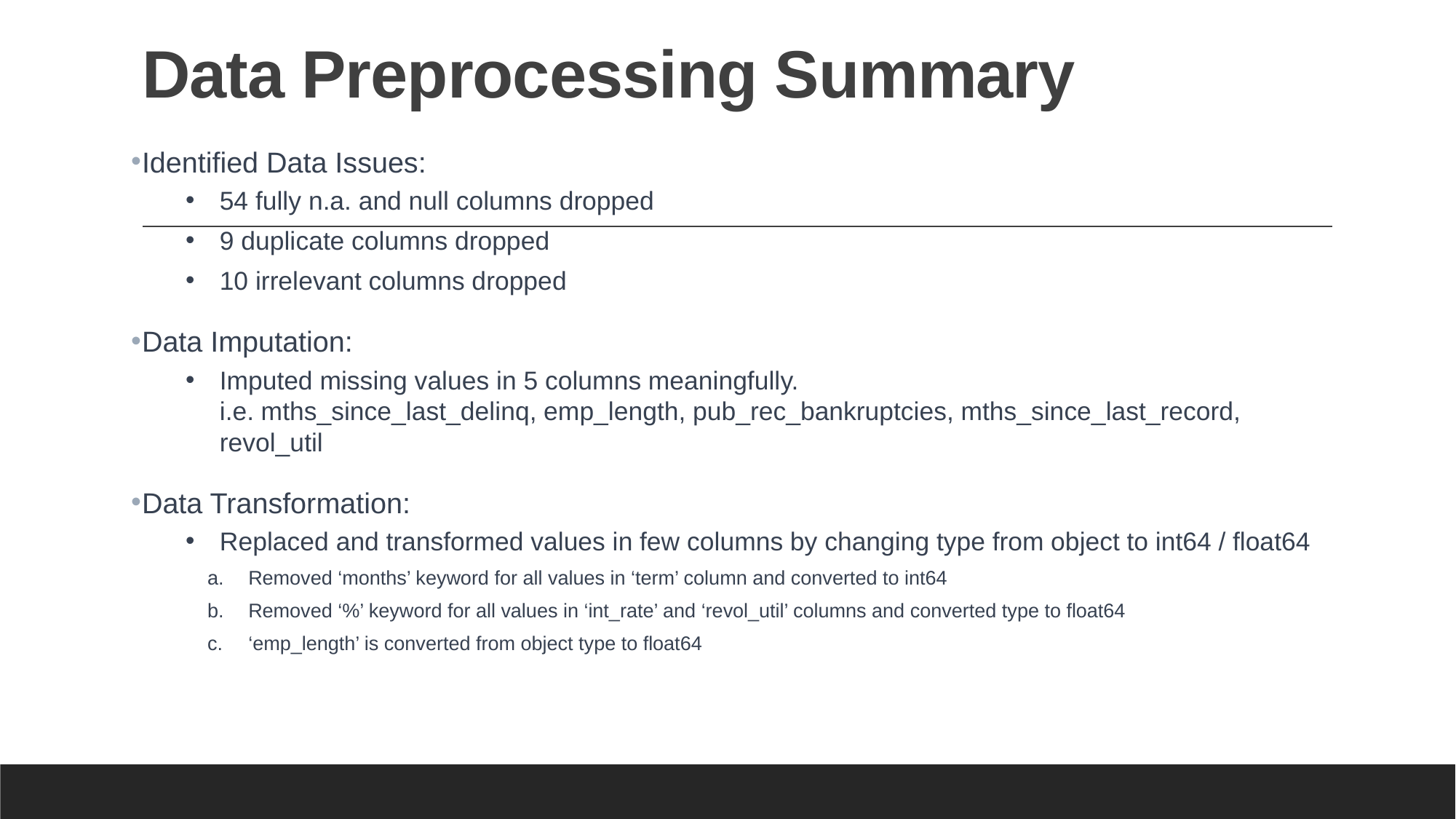

# Data Preprocessing Summary
Identified Data Issues:
54 fully n.a. and null columns dropped
9 duplicate columns dropped
10 irrelevant columns dropped
Data Imputation:
Imputed missing values in 5 columns meaningfully.
i.e. mths_since_last_delinq, emp_length, pub_rec_bankruptcies, mths_since_last_record, revol_util
Data Transformation:
Replaced and transformed values in few columns by changing type from object to int64 / float64
Removed ‘months’ keyword for all values in ‘term’ column and converted to int64
Removed ‘%’ keyword for all values in ‘int_rate’ and ‘revol_util’ columns and converted type to float64
‘emp_length’ is converted from object type to float64